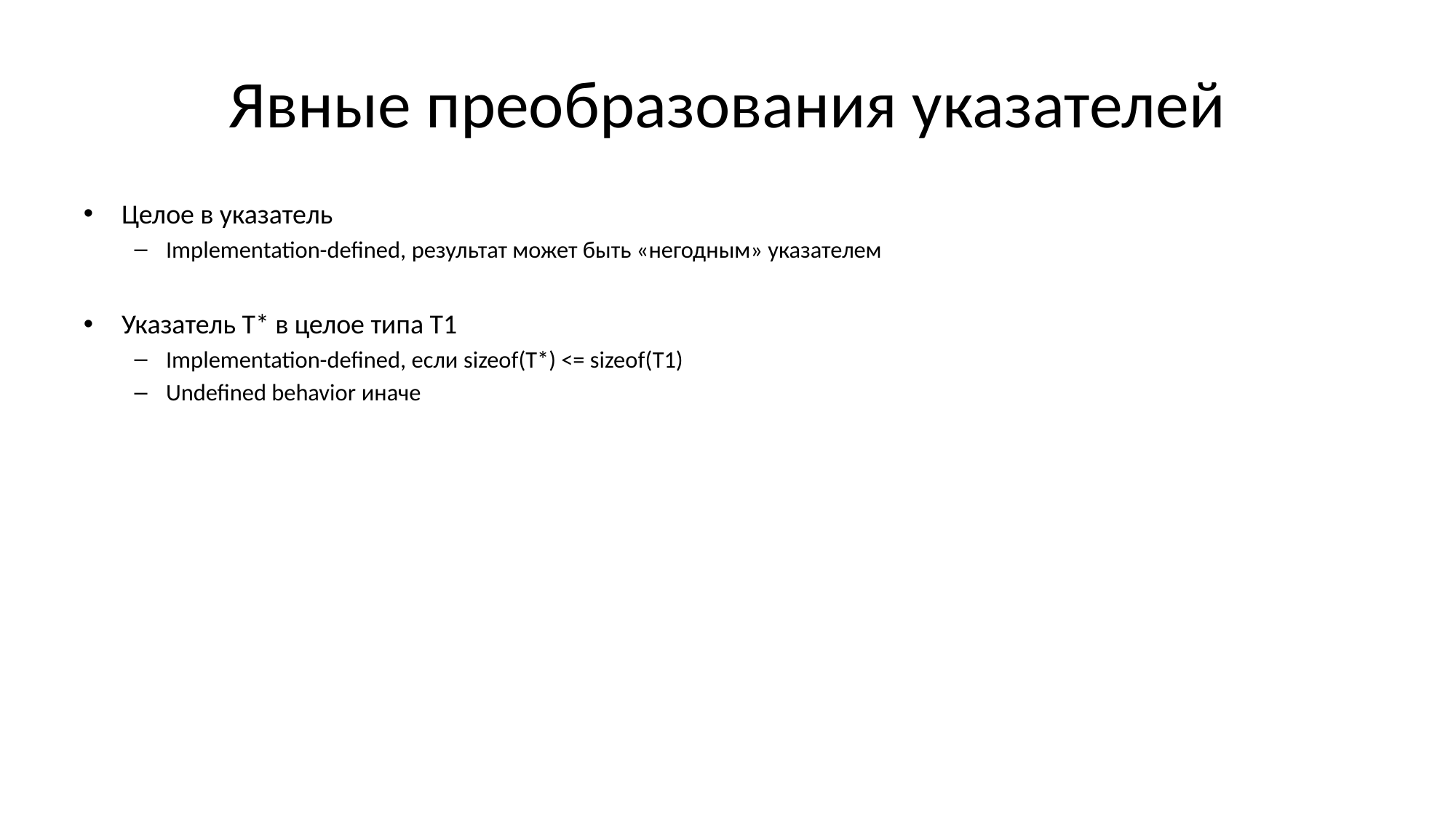

# Явные преобразования указателей
Целое в указатель
Implementation-defined, результат может быть «негодным» указателем

Указатель Т* в целое типа Т1
Implementation-defined, если sizeof(T*) <= sizeof(Т1)
Undefined behavior иначе

Любой Т1* в Т2*
Меняется тип выражения, значение указателя сохраняется
Undefined behavior, если значение указателя не выравнено для типа Т2

Указатель на функцию в указатель на любую другую функцию
Меняется тип выражения, значение указателя сохраняется
Undefined behavior, если при вызове тип именующего выражения функции не совместим с типом вызываемой функции